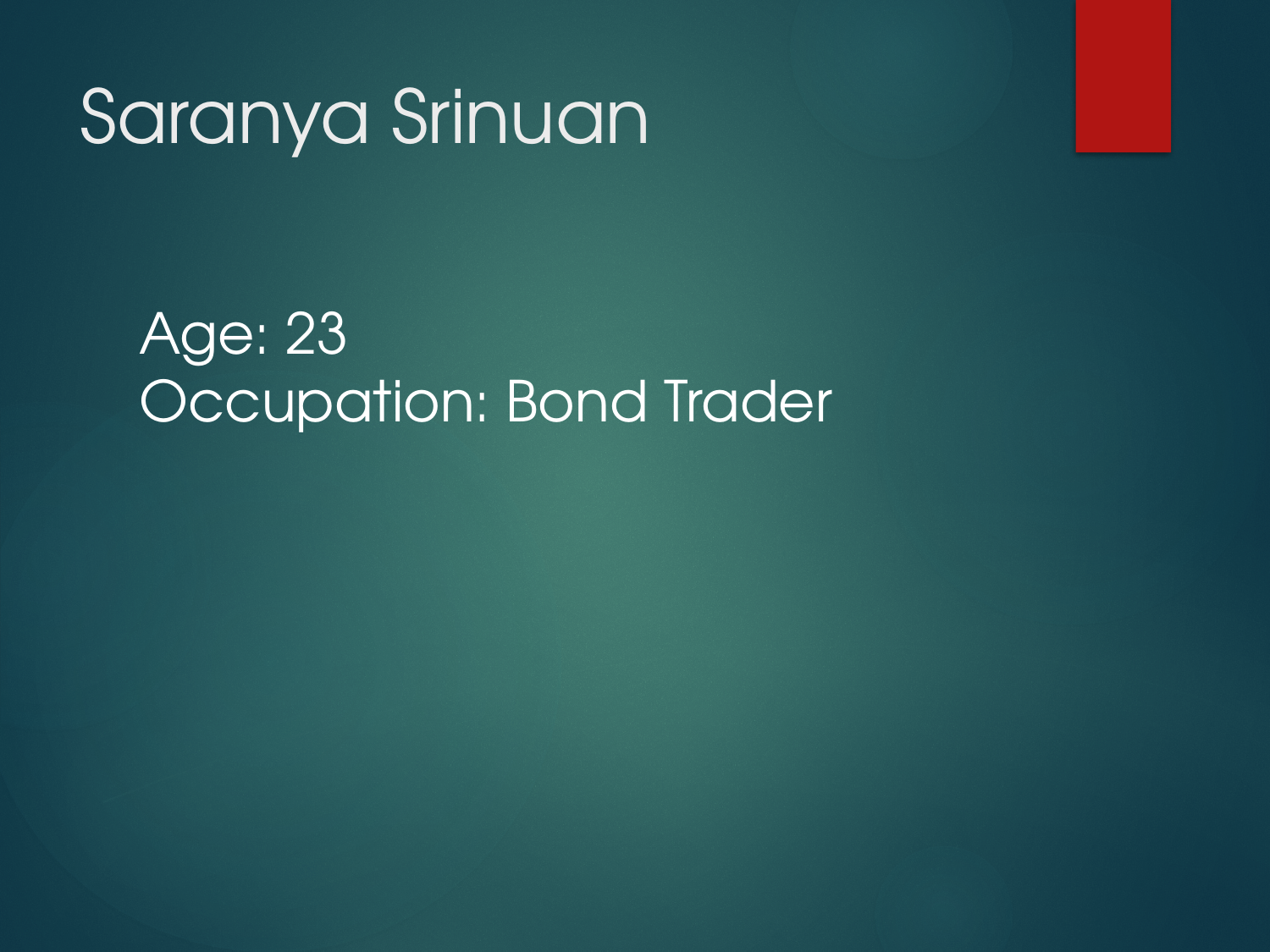

# Saranya Srinuan

Age: 23
Occupation: Bond Trader